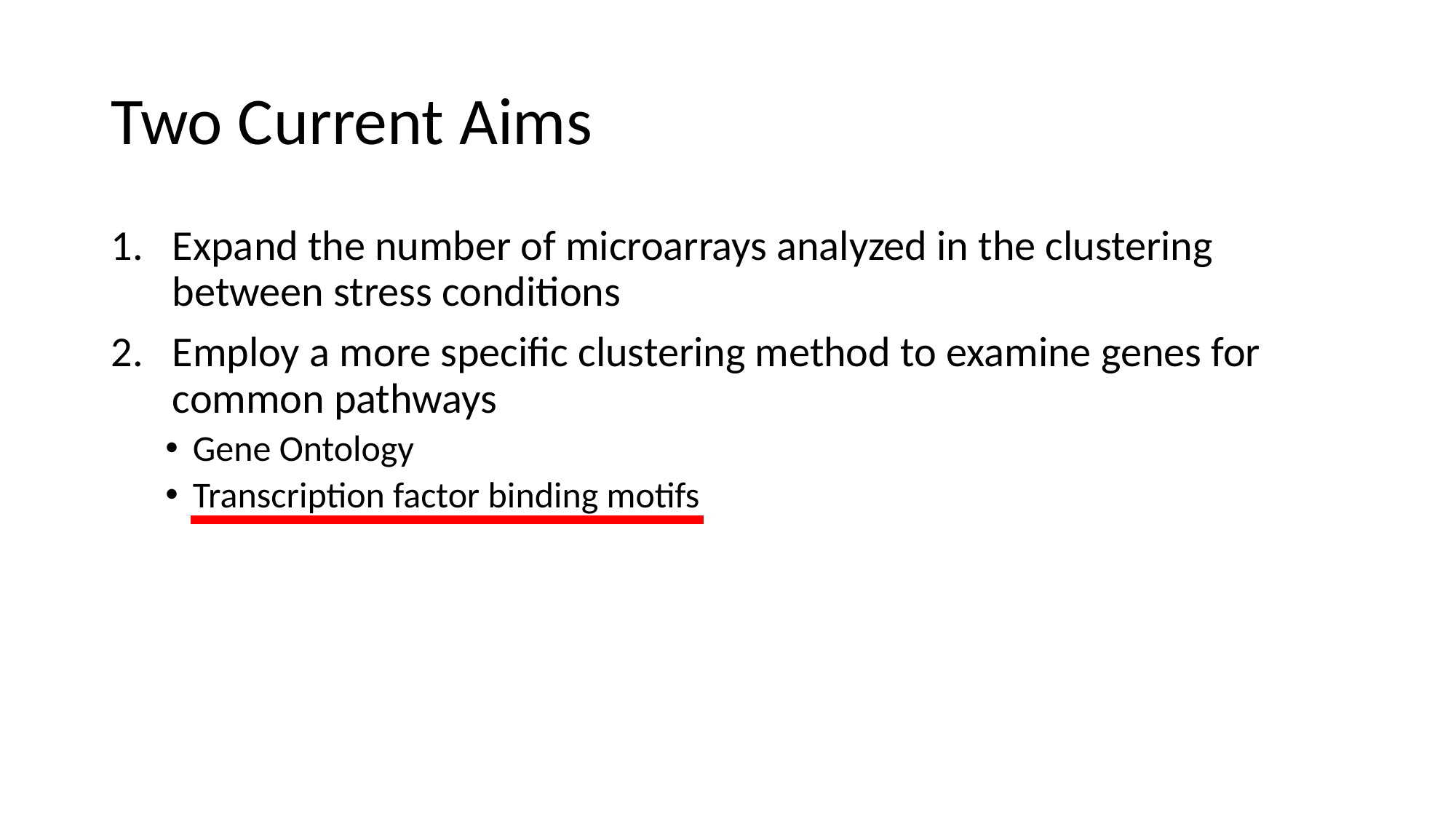

# Two Current Aims
Expand the number of microarrays analyzed in the clustering between stress conditions
Employ a more specific clustering method to examine genes for common pathways
Gene Ontology
Transcription factor binding motifs